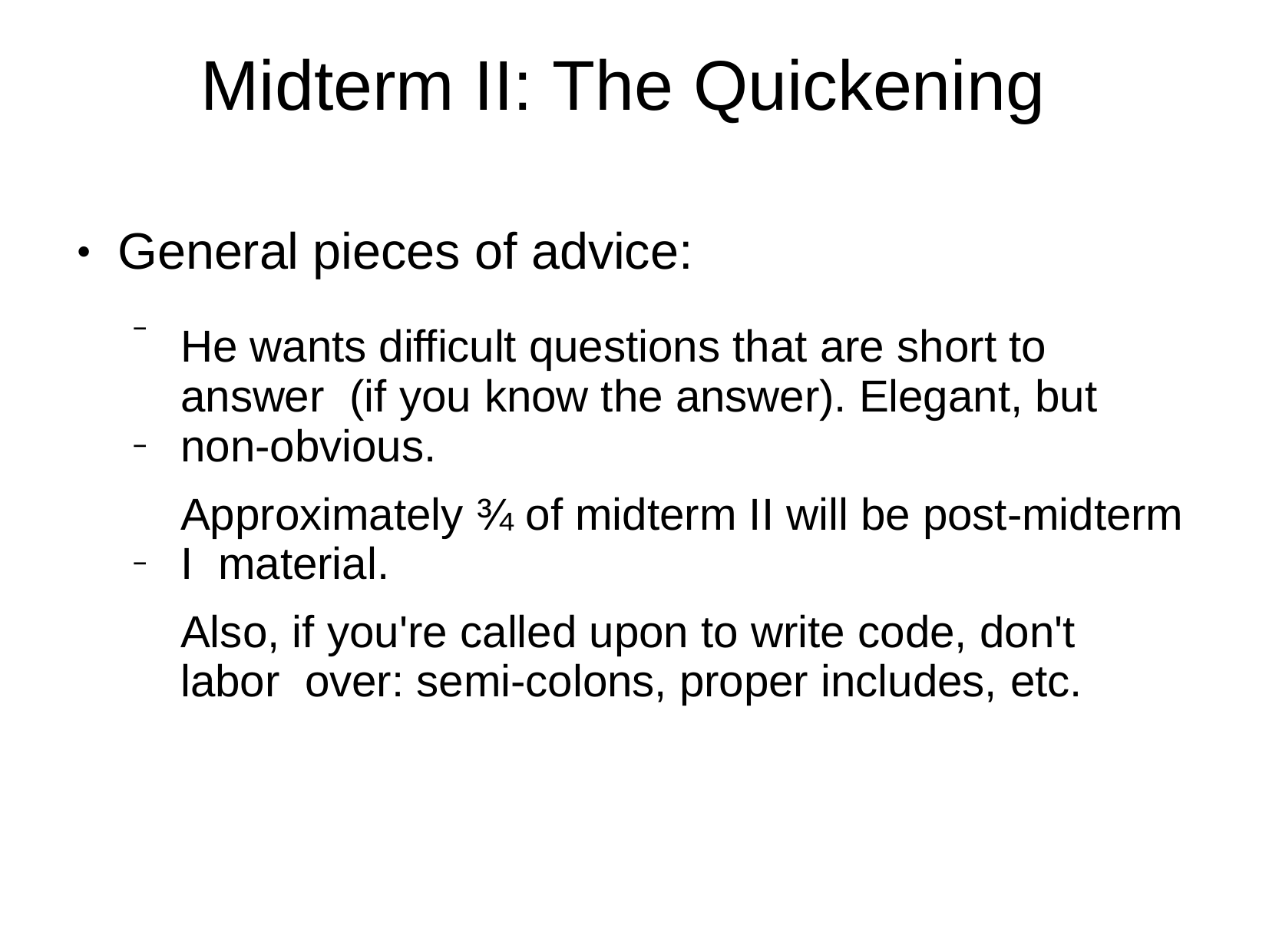

# Midterm II: The Quickening
He wants difficult questions that are short to answer  (if you know the answer). Elegant, but non-obvious.
Approximately ¾ of midterm II will be post-midterm I  material.
Also, if you're called upon to write code, don't labor  over: semi-colons, proper includes, etc.
General pieces of advice:
●
–
–
–